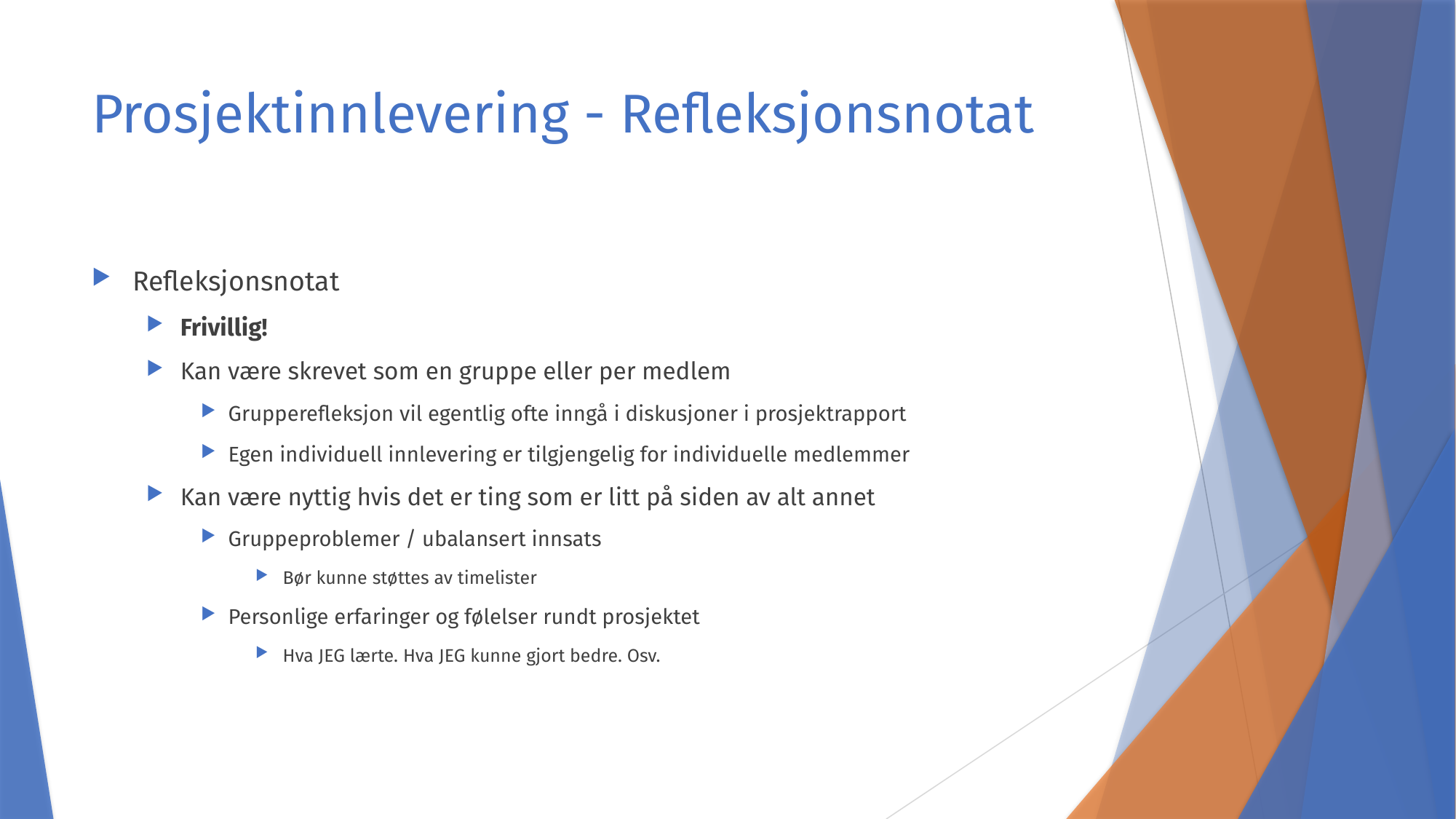

# Prosjektinnlevering - Refleksjonsnotat
Refleksjonsnotat
Frivillig!
Kan være skrevet som en gruppe eller per medlem
Grupperefleksjon vil egentlig ofte inngå i diskusjoner i prosjektrapport
Egen individuell innlevering er tilgjengelig for individuelle medlemmer
Kan være nyttig hvis det er ting som er litt på siden av alt annet
Gruppeproblemer / ubalansert innsats
Bør kunne støttes av timelister
Personlige erfaringer og følelser rundt prosjektet
Hva JEG lærte. Hva JEG kunne gjort bedre. Osv.